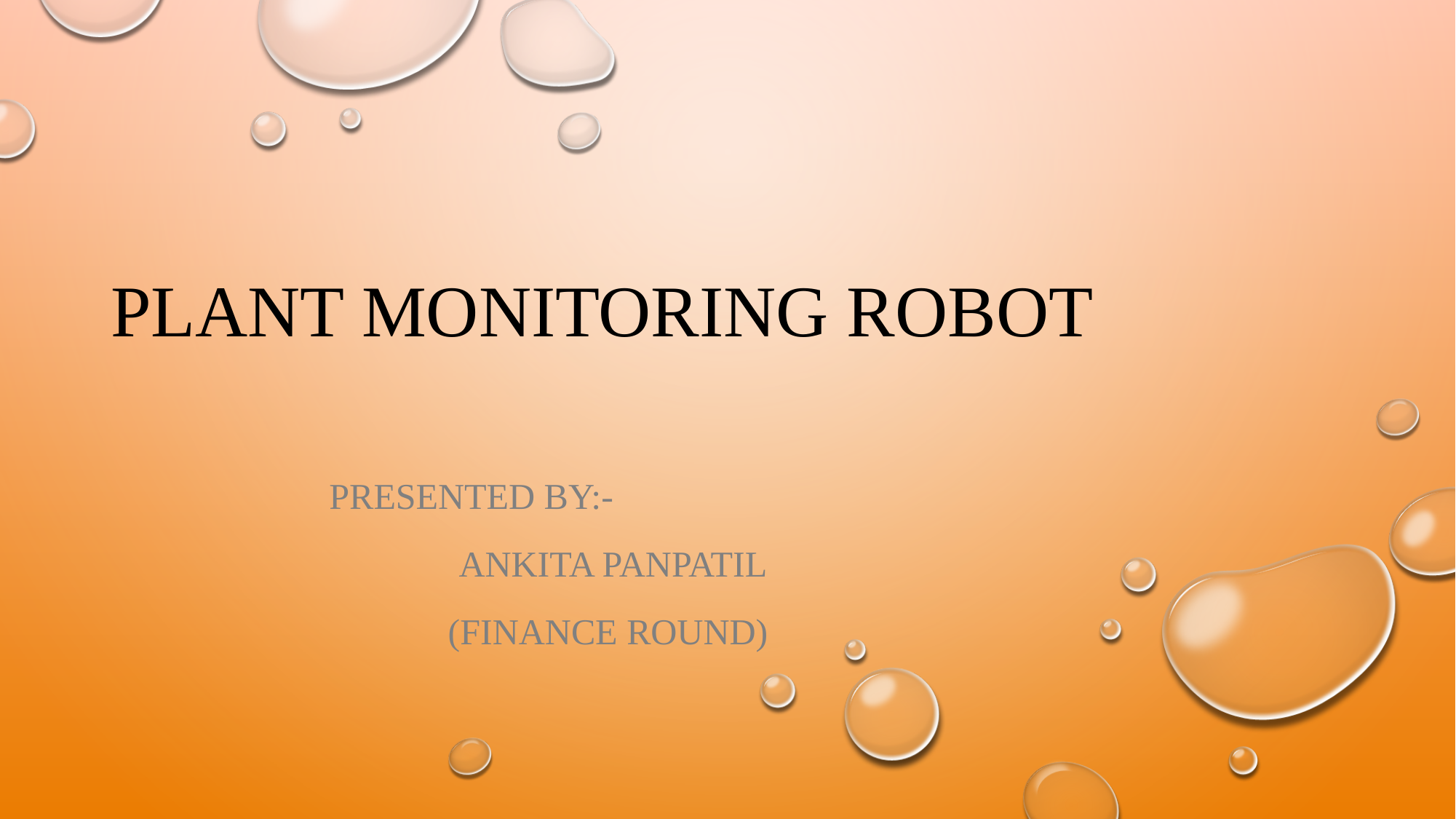

Plant Monitoring Robot
Presented by:-
                              Ankita Panpatil
                             (Finance Round)